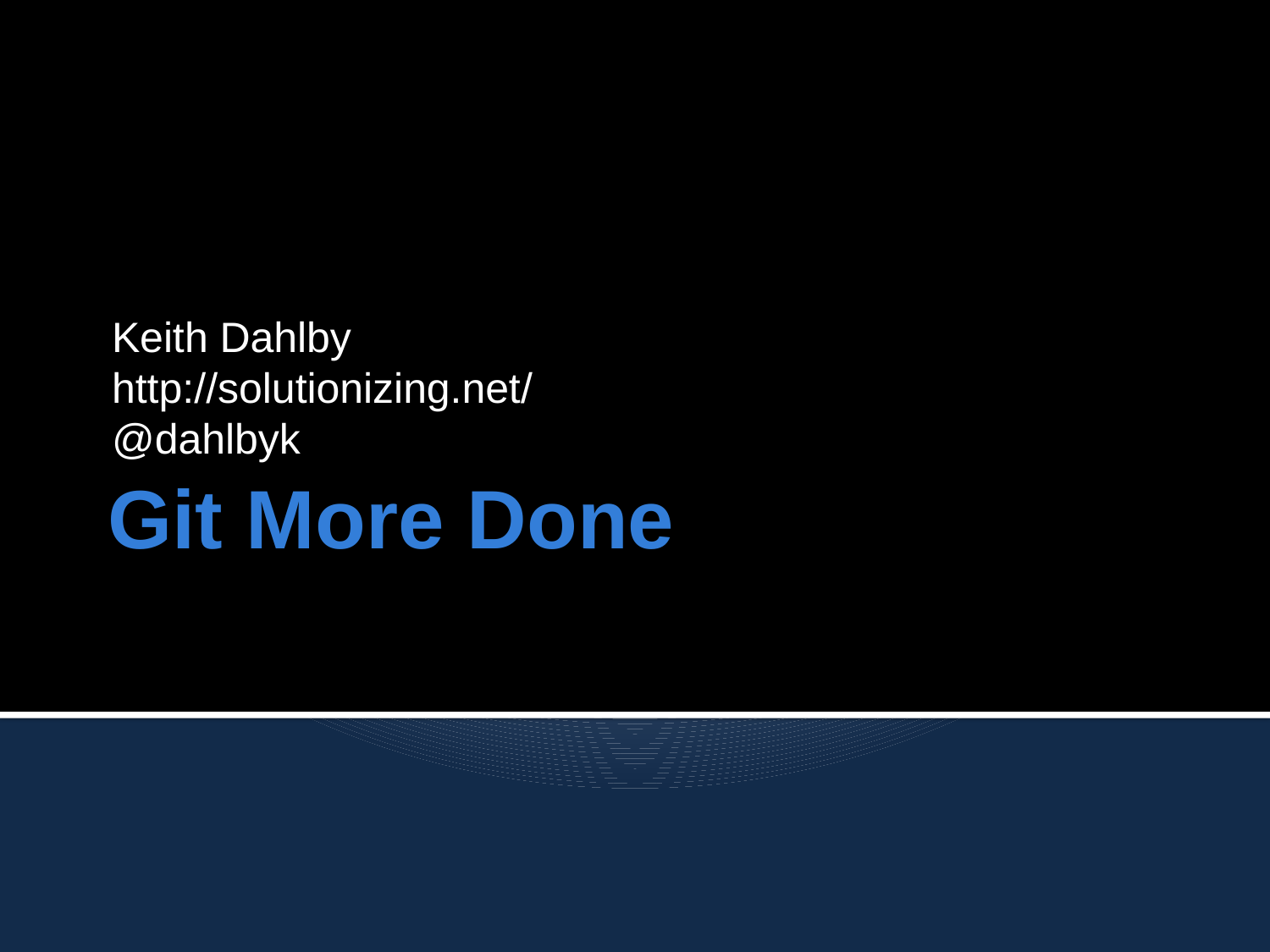

Keith Dahlby
http://solutionizing.net/
@dahlbyk
# Git More Done